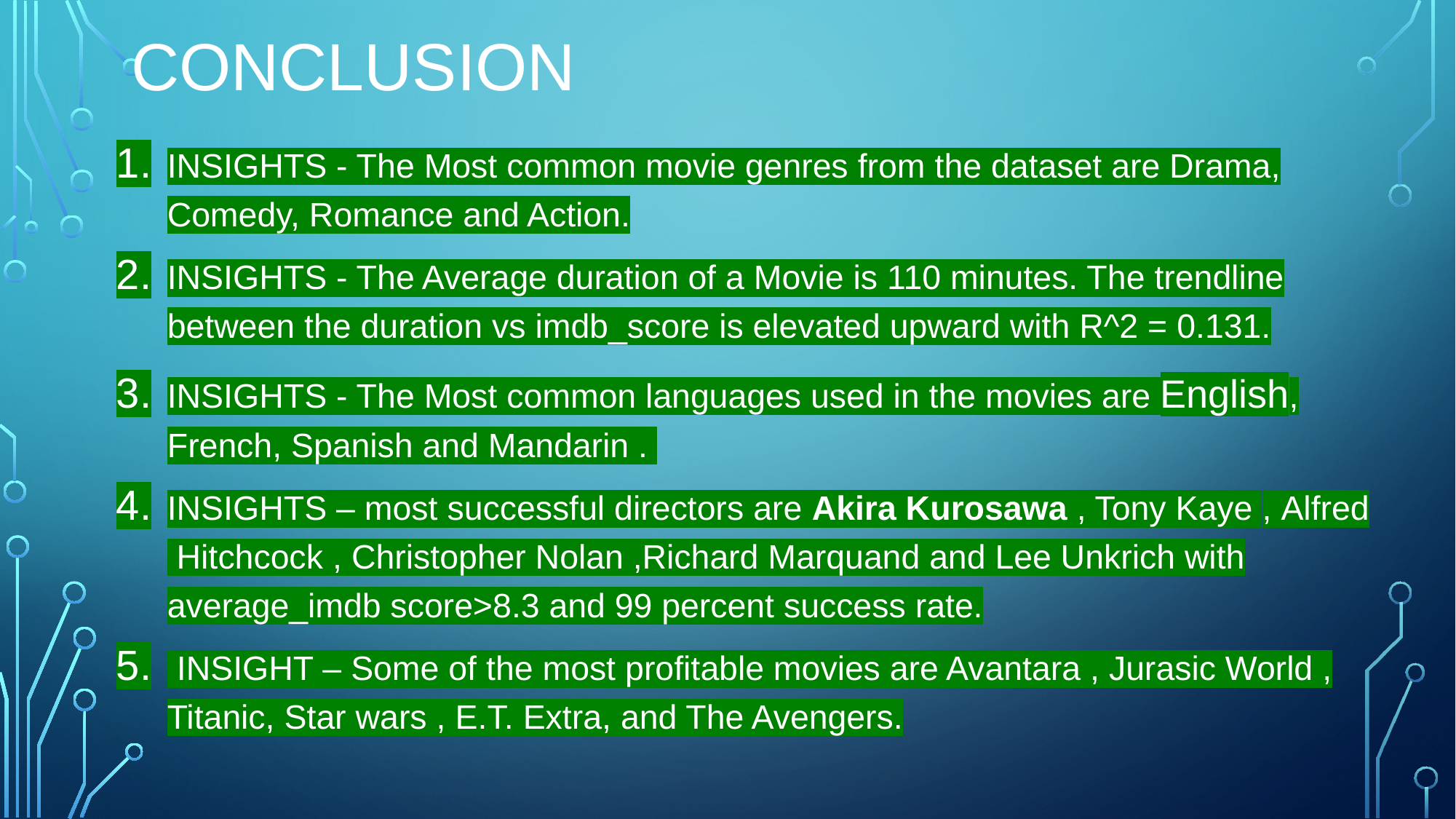

# Conclusion
INSIGHTS - The Most common movie genres from the dataset are Drama, Comedy, Romance and Action.
INSIGHTS - The Average duration of a Movie is 110 minutes. The trendline between the duration vs imdb_score is elevated upward with R^2 = 0.131.
INSIGHTS - The Most common languages used in the movies are English, French, Spanish and Mandarin .
INSIGHTS – most successful directors are Akira Kurosawa , Tony Kaye , Alfred  Hitchcock , Christopher Nolan ,Richard Marquand and Lee Unkrich with average_imdb score>8.3 and 99 percent success rate.
 INSIGHT – Some of the most profitable movies are Avantara , Jurasic World , Titanic, Star wars , E.T. Extra, and The Avengers.